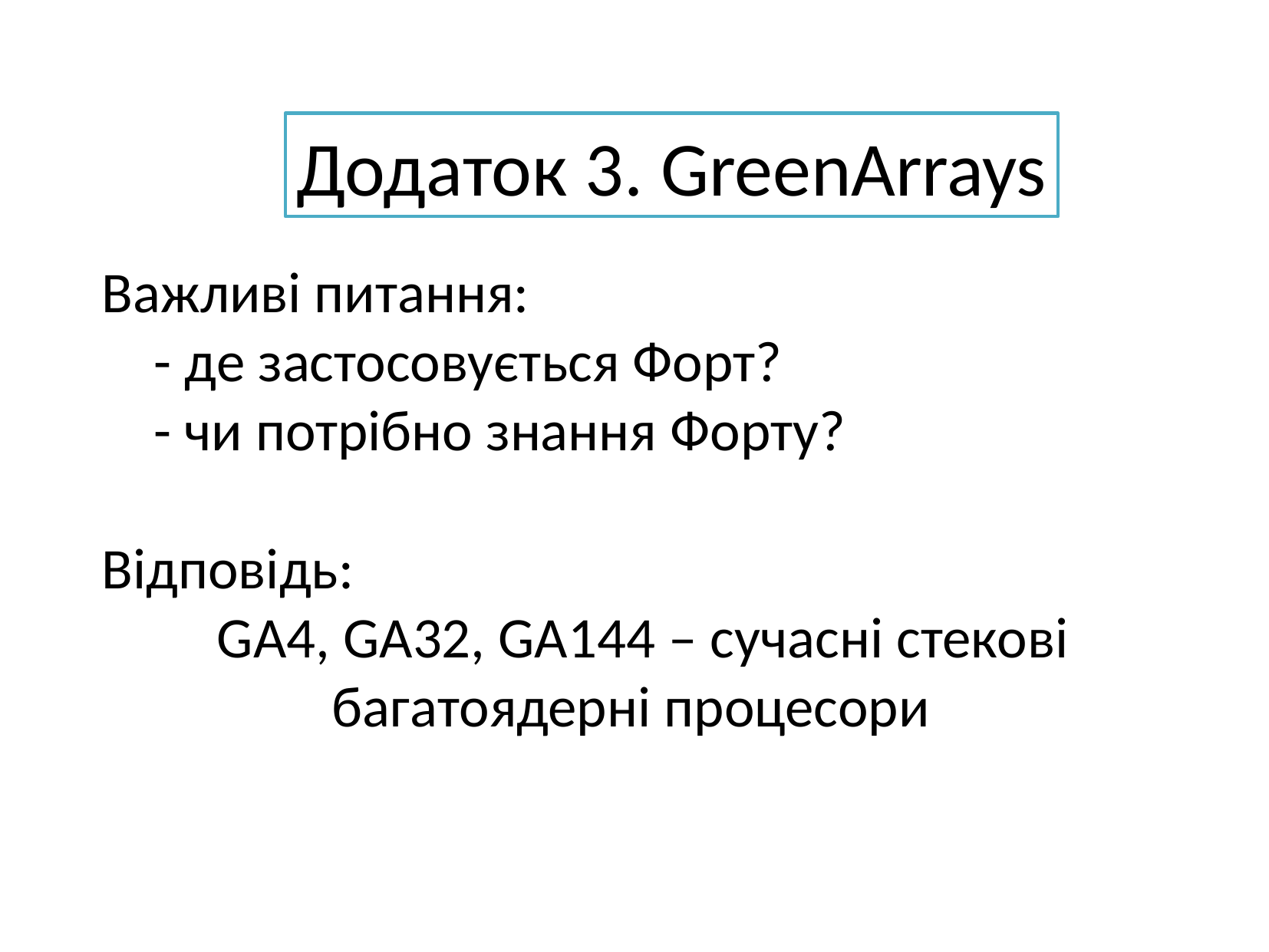

Додаток 3. GreenArrays
Важливі питання:
    - де застосовується Форт?
    - чи потрібно знання Форту?

Відповідь:
	GA4, GA32, GA144 – сучасні стекові 		багатоядерні процесори